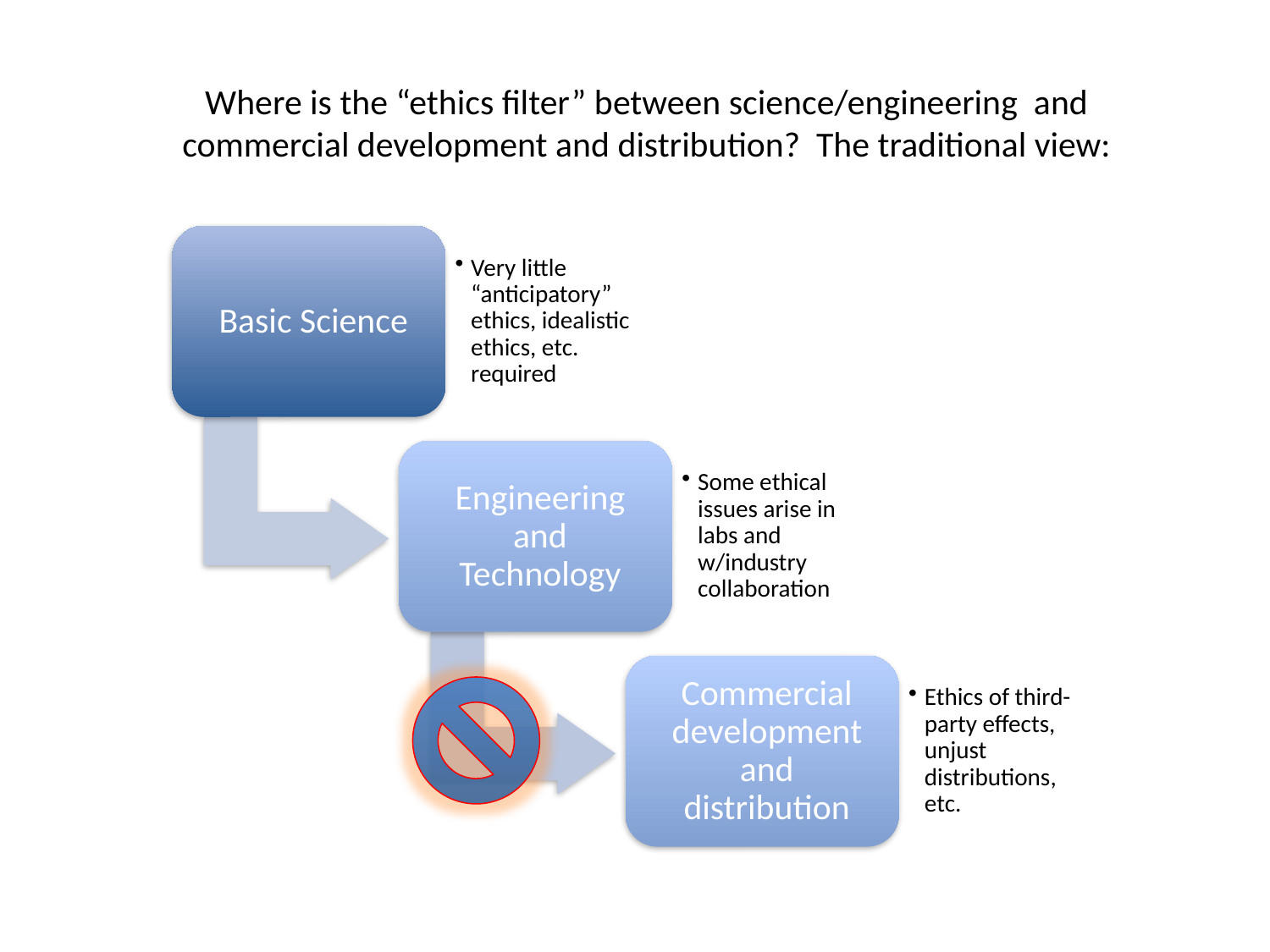

# Where is the “ethics filter” between science/engineering  and commercial development and distribution?  The traditional view:
Basic Science
Very little “anticipatory” ethics, idealistic ethics, etc. required
Engineering and Technology
Some ethical issues arise in labs and w/industry collaboration
Commercial development and distribution
Ethics of third-party effects, unjust distributions, etc.